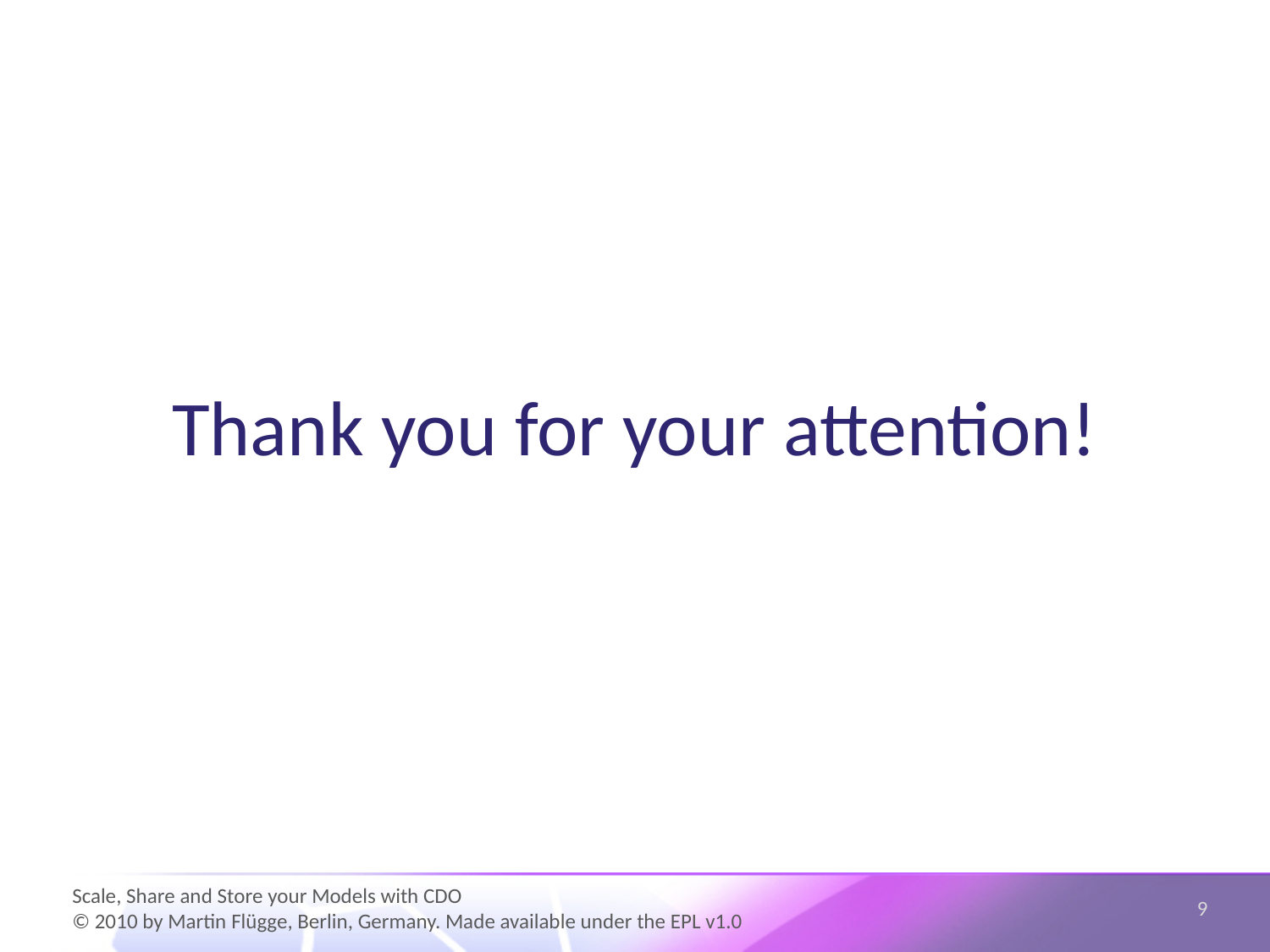

# Thank you for your attention!
9
Scale, Share and Store your Models with CDO
© 2010 by Martin Flügge, Berlin, Germany. Made available under the EPL v1.0